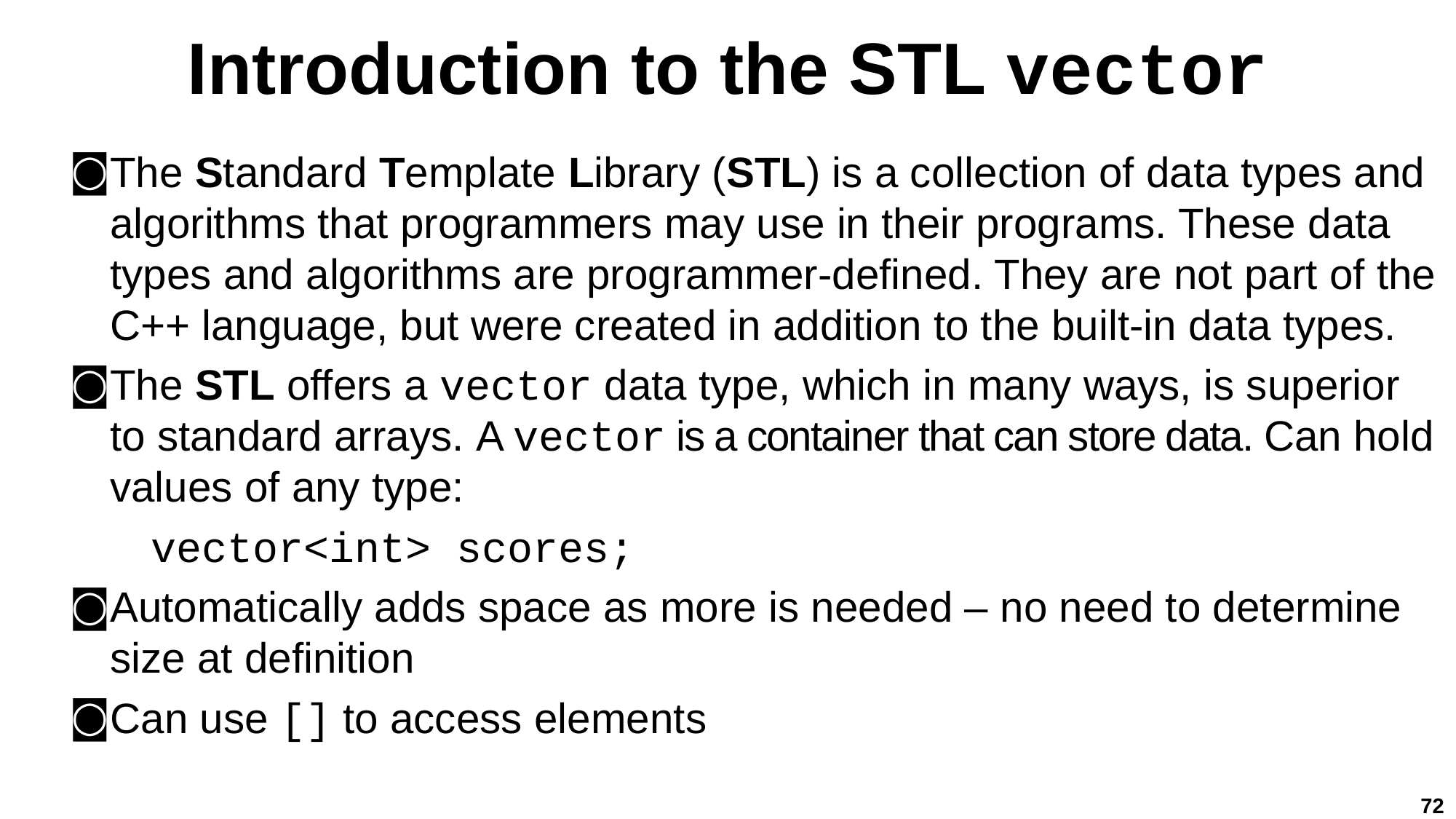

# Introduction to the STL vector
The Standard Template Library (STL) is a collection of data types and algorithms that programmers may use in their programs. These data types and algorithms are programmer-defined. They are not part of the C++ language, but were created in addition to the built-in data types.
The STL offers a vector data type, which in many ways, is superior to standard arrays. A vector is a container that can store data. Can hold values of any type:
vector<int> scores;
Automatically adds space as more is needed – no need to determine size at definition
Can use [] to access elements
72